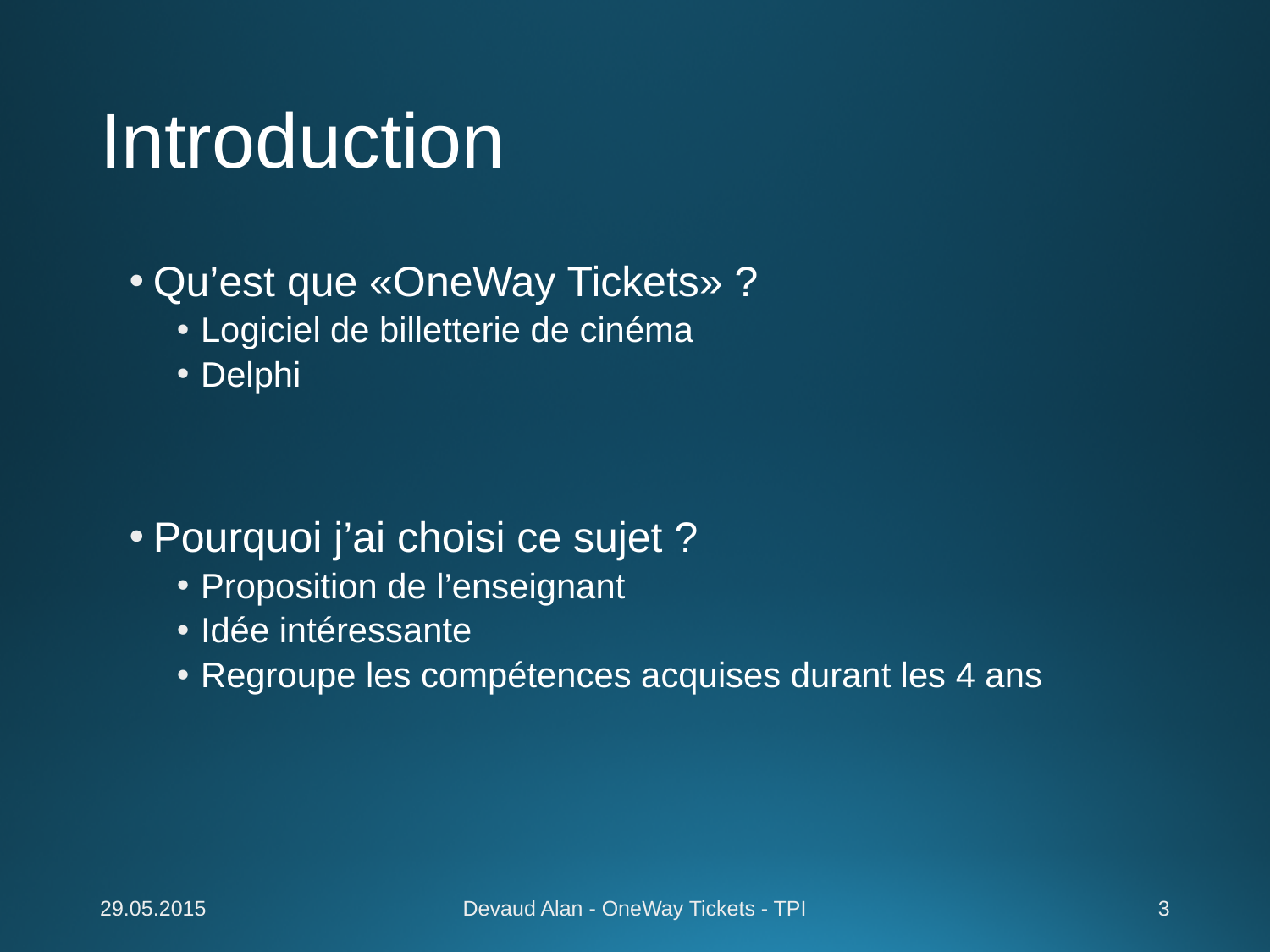

# Introduction
Qu’est que «OneWay Tickets» ?
Logiciel de billetterie de cinéma
Delphi

Pourquoi j’ai choisi ce sujet ?
Proposition de l’enseignant
Idée intéressante
Regroupe les compétences acquises durant les 4 ans
29.05.2015
Devaud Alan - OneWay Tickets - TPI
3